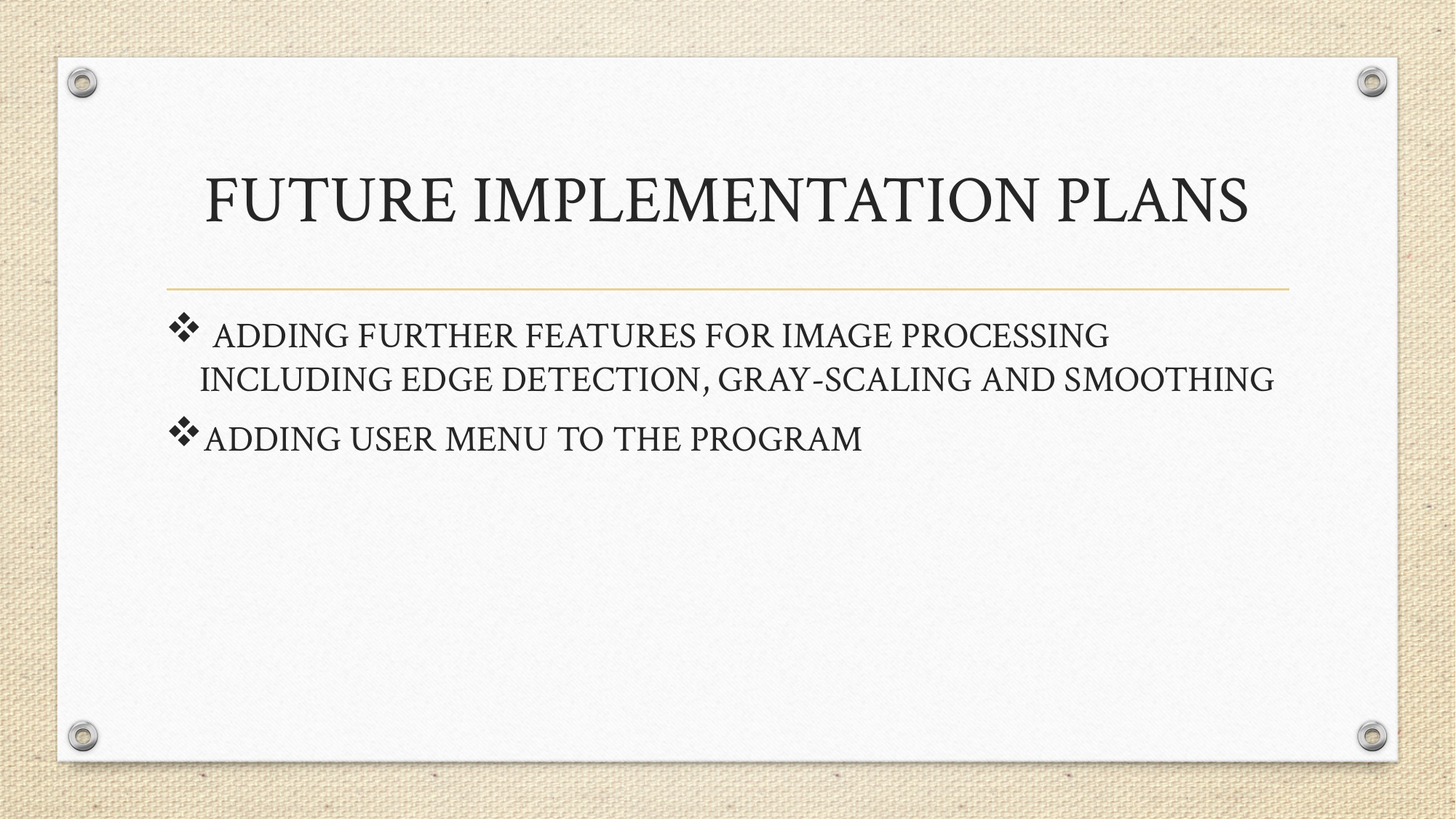

# FUTURE IMPLEMENTATION PLANS
 ADDING FURTHER FEATURES FOR IMAGE PROCESSING INCLUDING EDGE DETECTION, GRAY-SCALING AND SMOOTHING
ADDING USER MENU TO THE PROGRAM